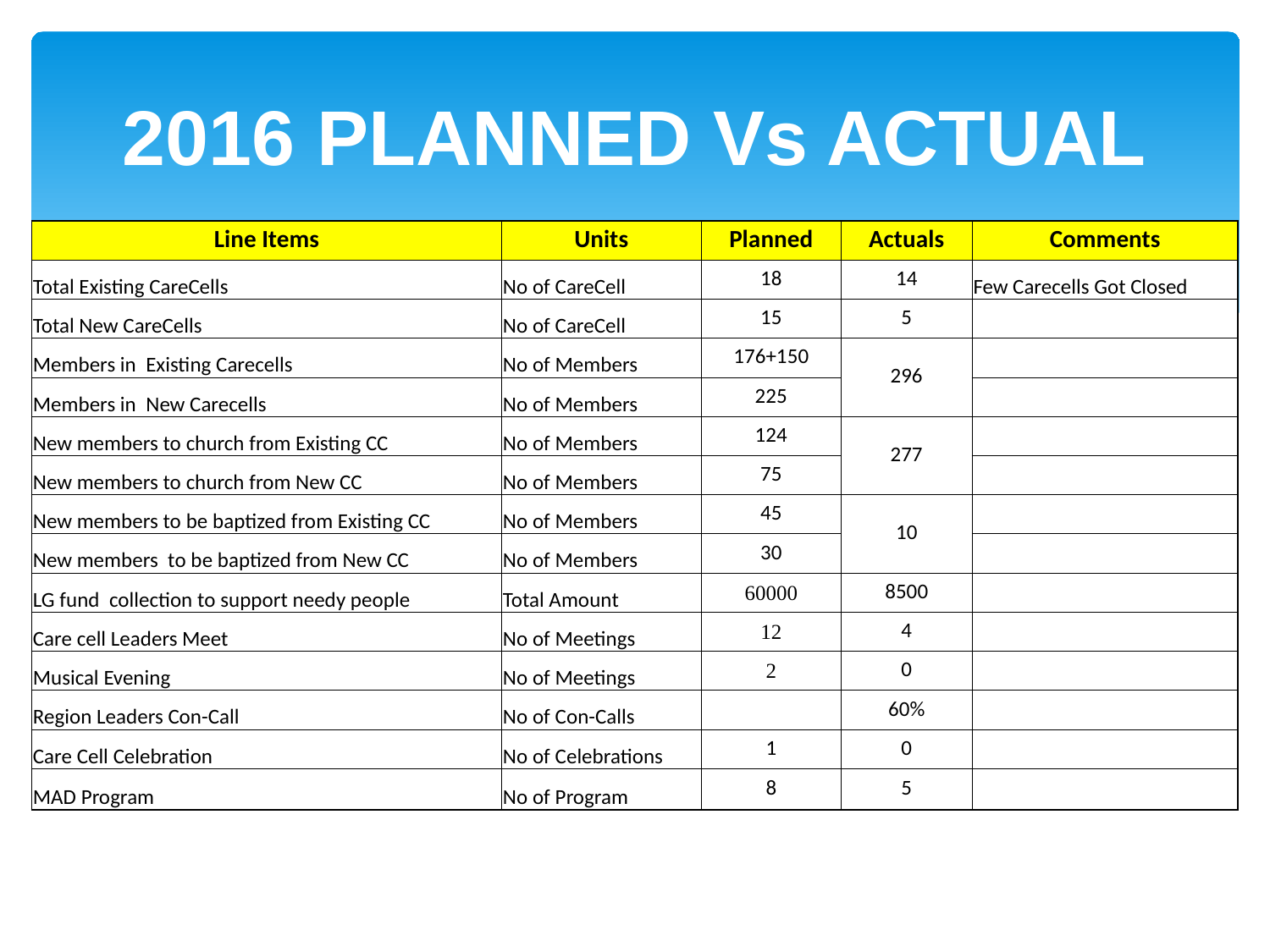

# 2016 PLANNED Vs ACTUAL
| Line Items | Units | Planned | Actuals | Comments |
| --- | --- | --- | --- | --- |
| Total Existing CareCells | No of CareCell | 18 | 14 | Few Carecells Got Closed |
| Total New CareCells | No of CareCell | 15 | 5 |  |
| Members in Existing Carecells | No of Members | 176+150 | 296 |  |
| Members in New Carecells | No of Members | 225 |  |  |
| New members to church from Existing CC | No of Members | 124 | 277 |  |
| New members to church from New CC | No of Members | 75 |  |  |
| New members to be baptized from Existing CC | No of Members | 45 | 10 |  |
| New members to be baptized from New CC | No of Members | 30 |  |  |
| LG fund collection to support needy people | Total Amount | 60000 | 8500 |  |
| Care cell Leaders Meet | No of Meetings | 12 | 4 |  |
| Musical Evening | No of Meetings | 2 | 0 |  |
| Region Leaders Con-Call | No of Con-Calls |  | 60% |  |
| Care Cell Celebration | No of Celebrations | 1 | 0 |  |
| MAD Program | No of Program | 8 | 5 |  |